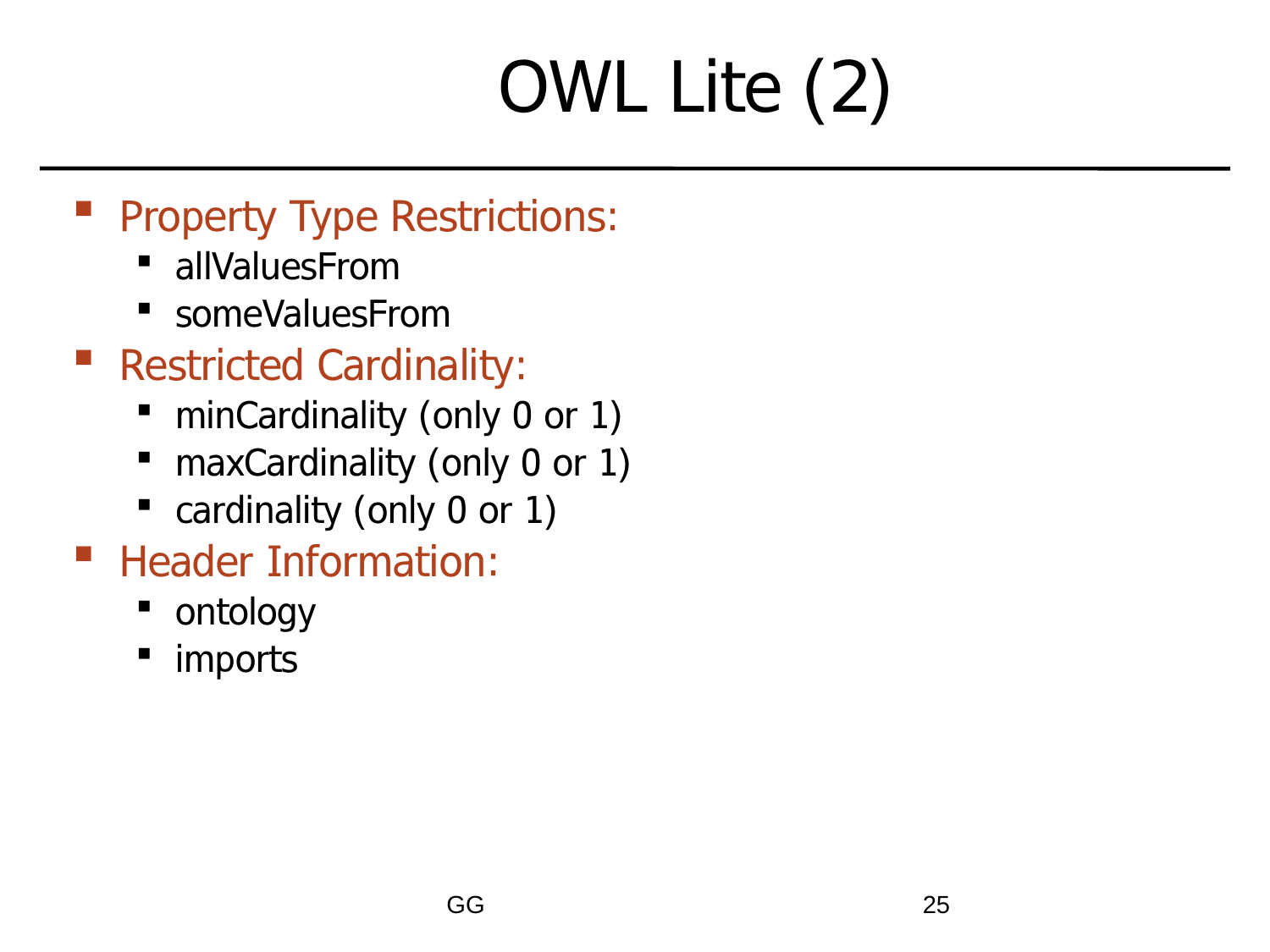

# OWL Lite (2)
Property Type Restrictions:
allValuesFrom
someValuesFrom
Restricted Cardinality:
minCardinality (only 0 or 1)
maxCardinality (only 0 or 1)
cardinality (only 0 or 1)
Header Information:
ontology
imports
GG
25